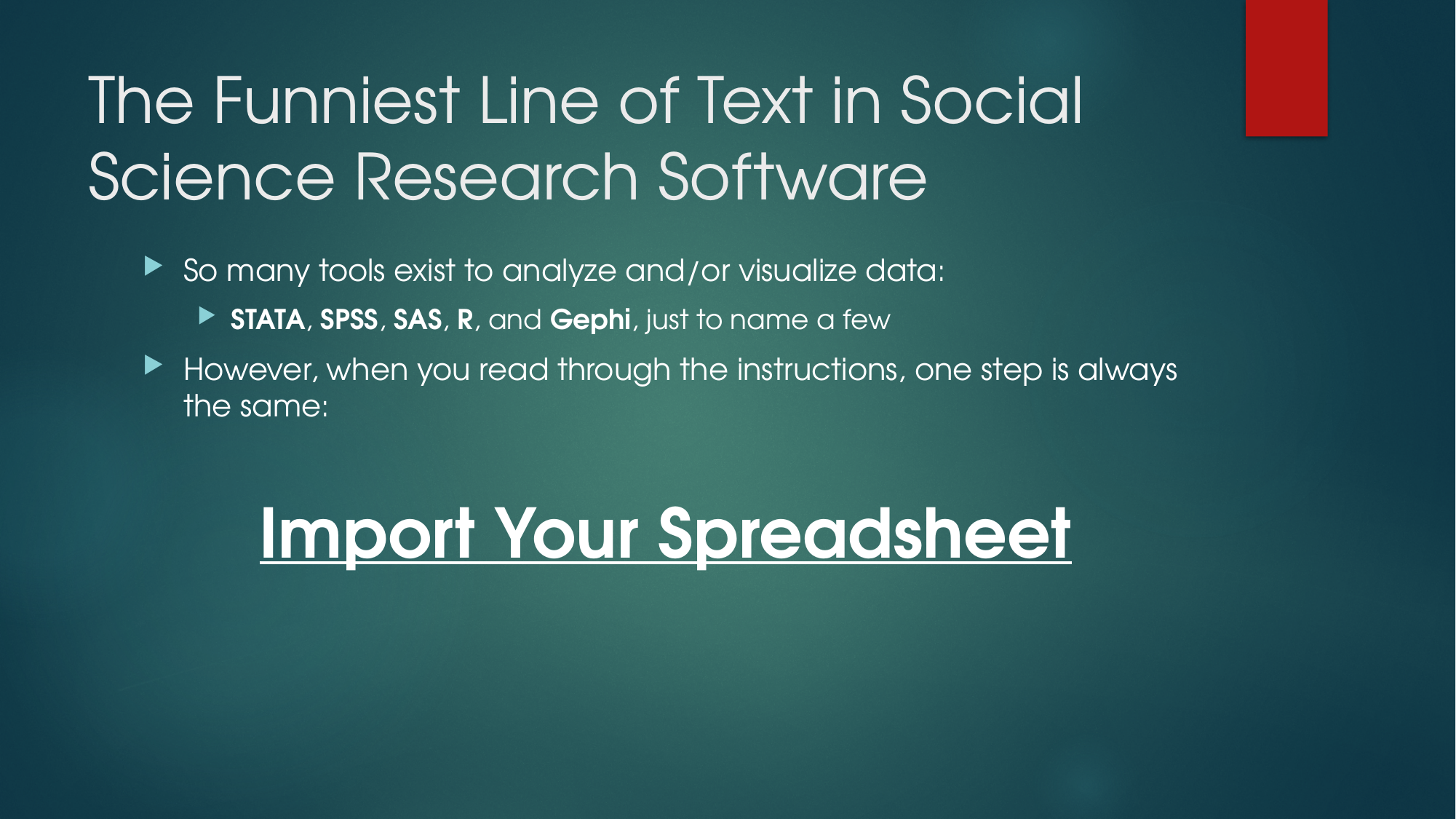

# The Funniest Line of Text in Social Science Research Software
So many tools exist to analyze and/or visualize data:
STATA, SPSS, SAS, R, and Gephi, just to name a few
However, when you read through the instructions, one step is always the same:

Import Your Spreadsheet